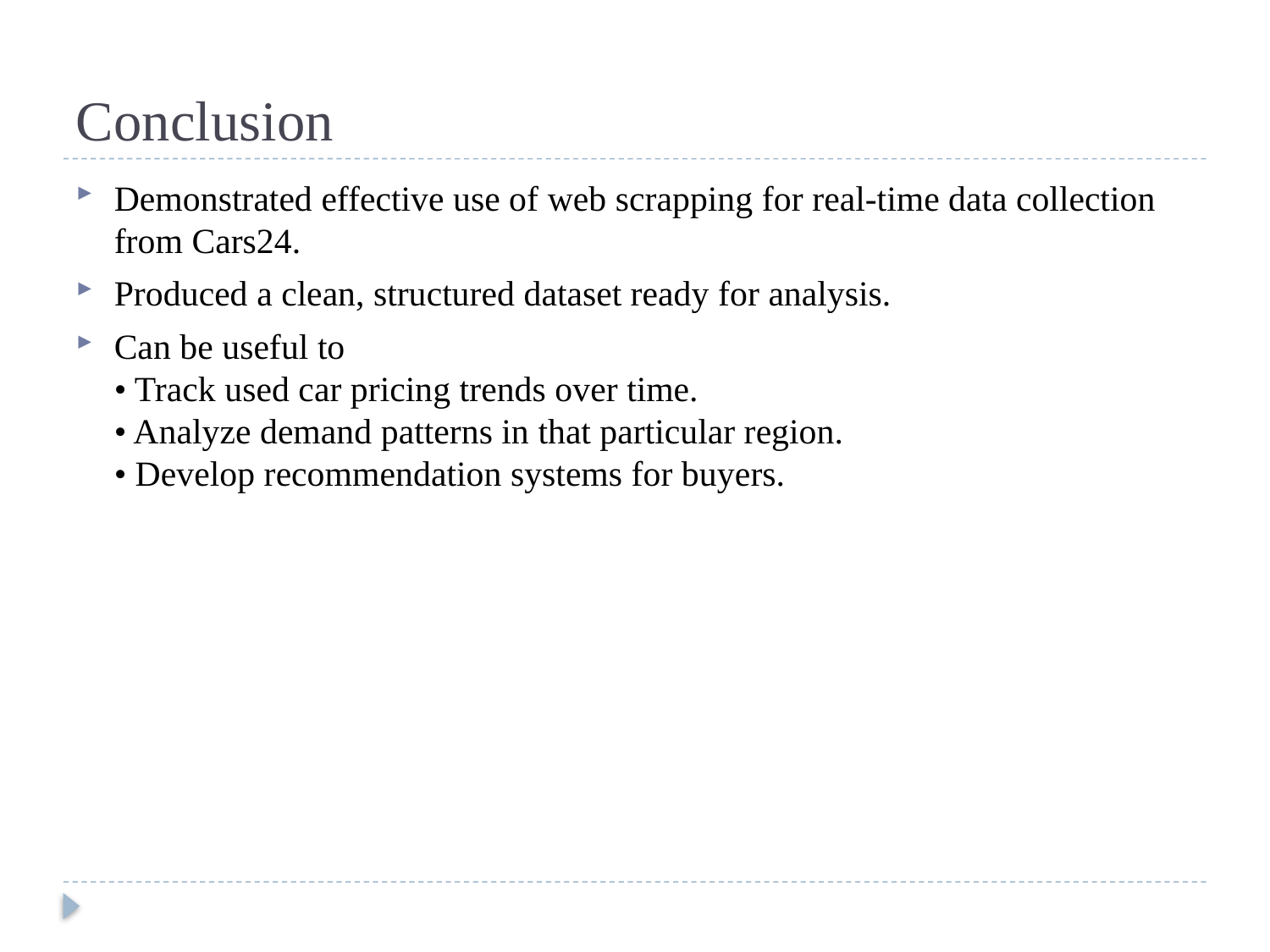

# Conclusion
Demonstrated effective use of web scrapping for real-time data collection from Cars24.
Produced a clean, structured dataset ready for analysis.
Can be useful to
• Track used car pricing trends over time.
• Analyze demand patterns in that particular region.
• Develop recommendation systems for buyers.